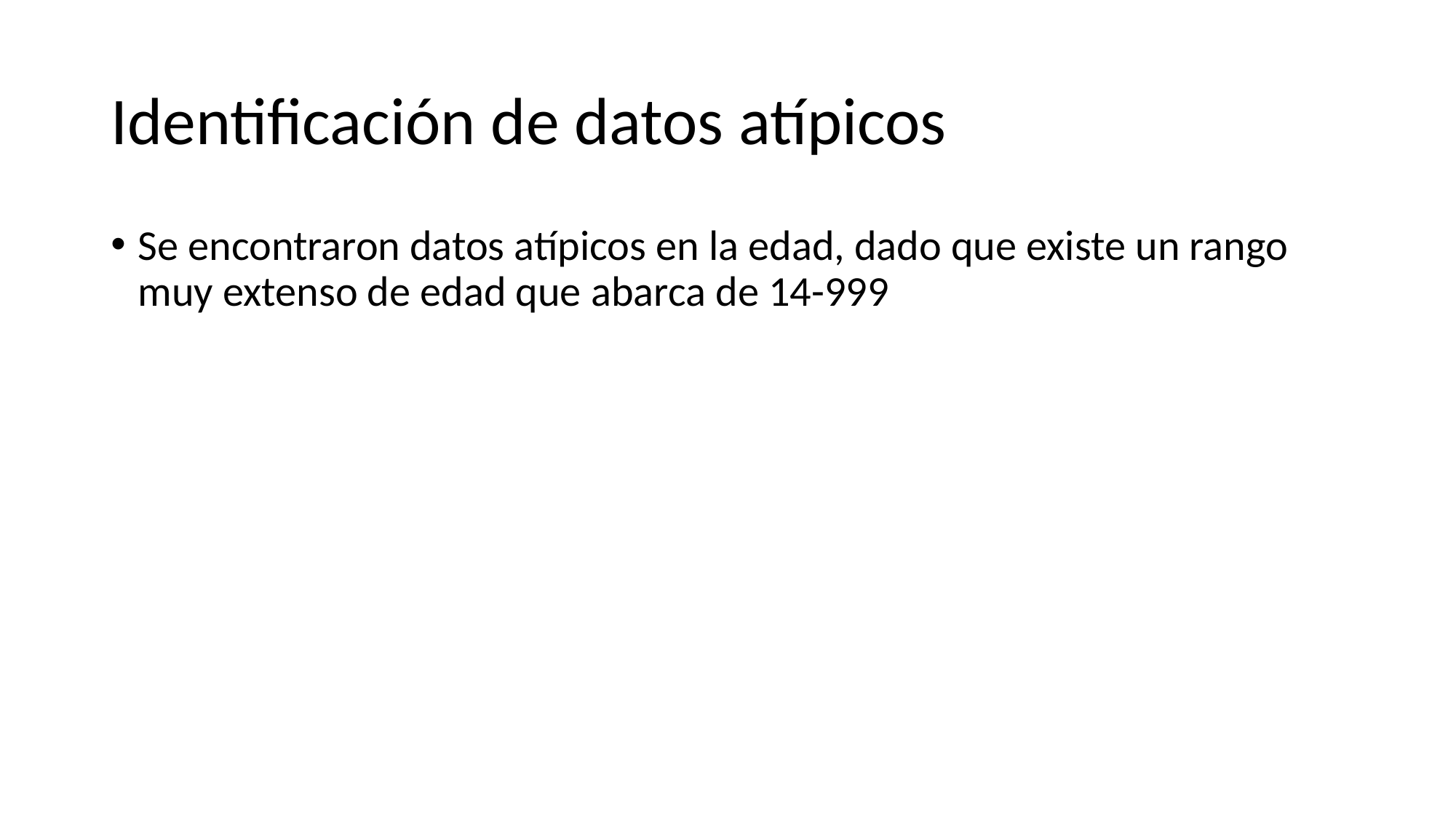

# Identificación de datos atípicos
Se encontraron datos atípicos en la edad, dado que existe un rango muy extenso de edad que abarca de 14-999